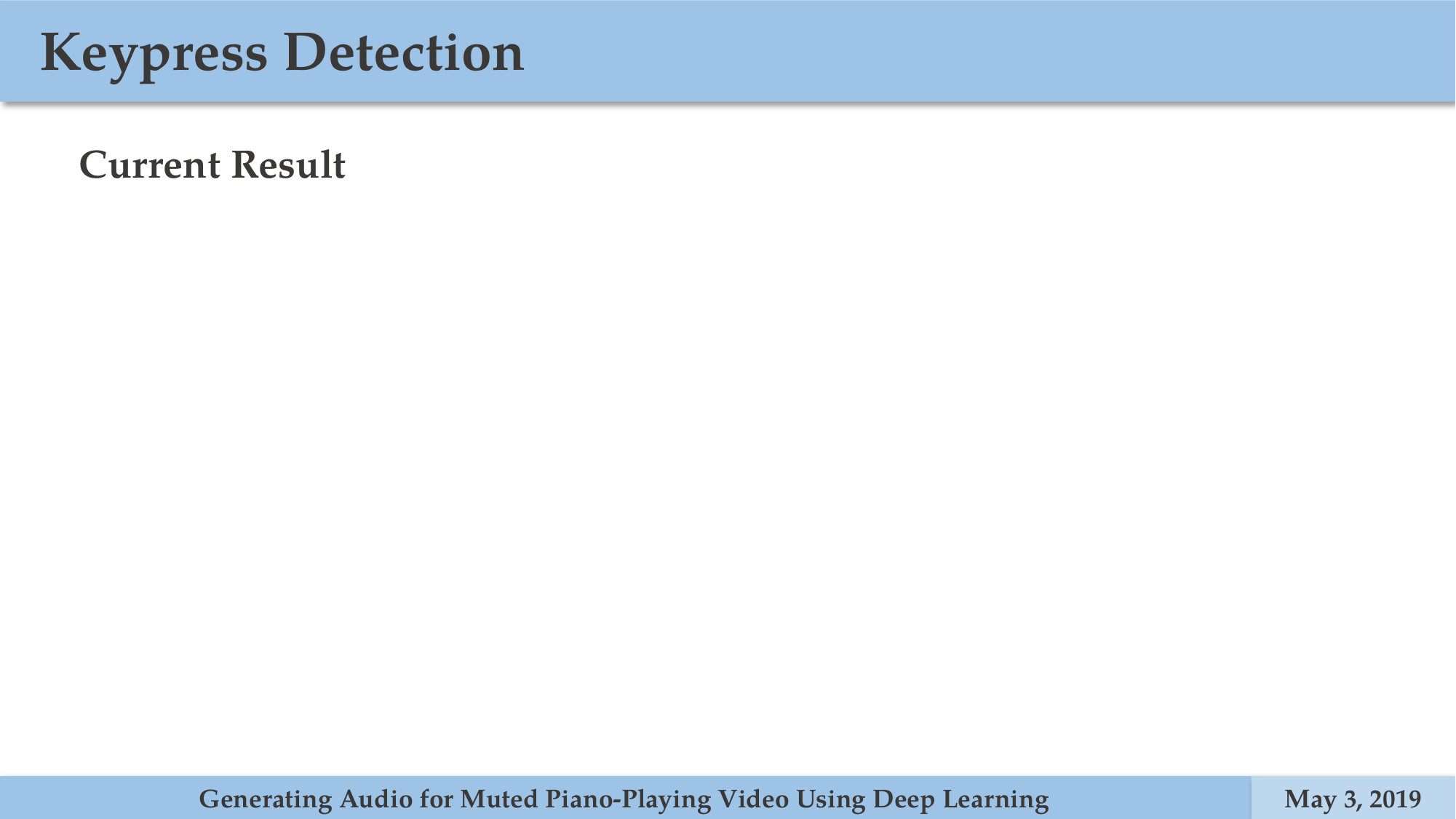

Keypress Detection
Current Result

Generating Audio for Muted Piano-Playing Video Using Deep Learning
May 3, 2019